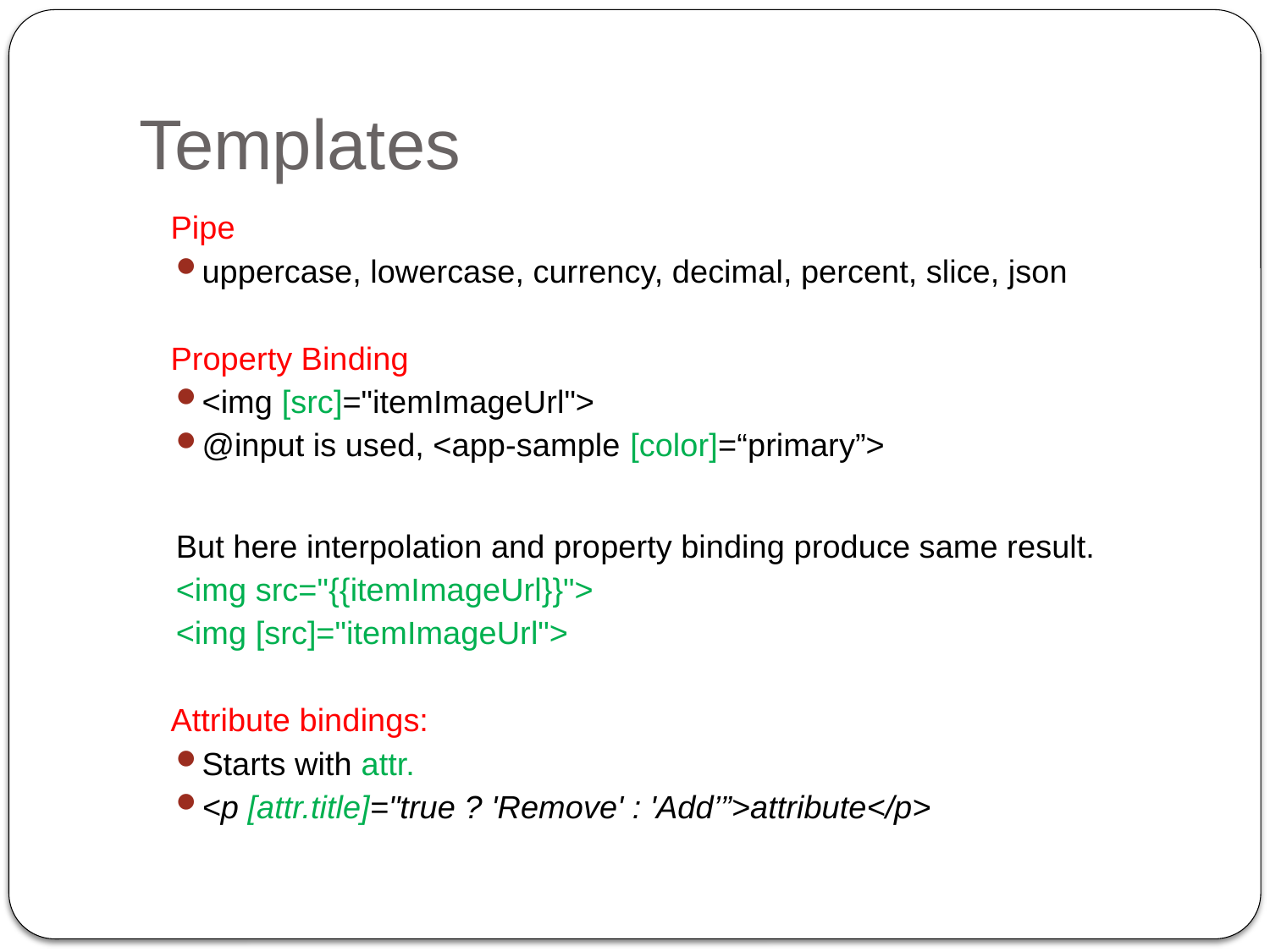

# Templates
Pipe
uppercase, lowercase, currency, decimal, percent, slice, json

Property Binding
<img [src]="itemImageUrl">
@input is used, <app-sample [color]=“primary”>

But here interpolation and property binding produce same result.
<img src="{{itemImageUrl}}">
<img [src]="itemImageUrl">

Attribute bindings:
Starts with attr.
<p [attr.title]="true ? 'Remove' : 'Add’”>attribute</p>